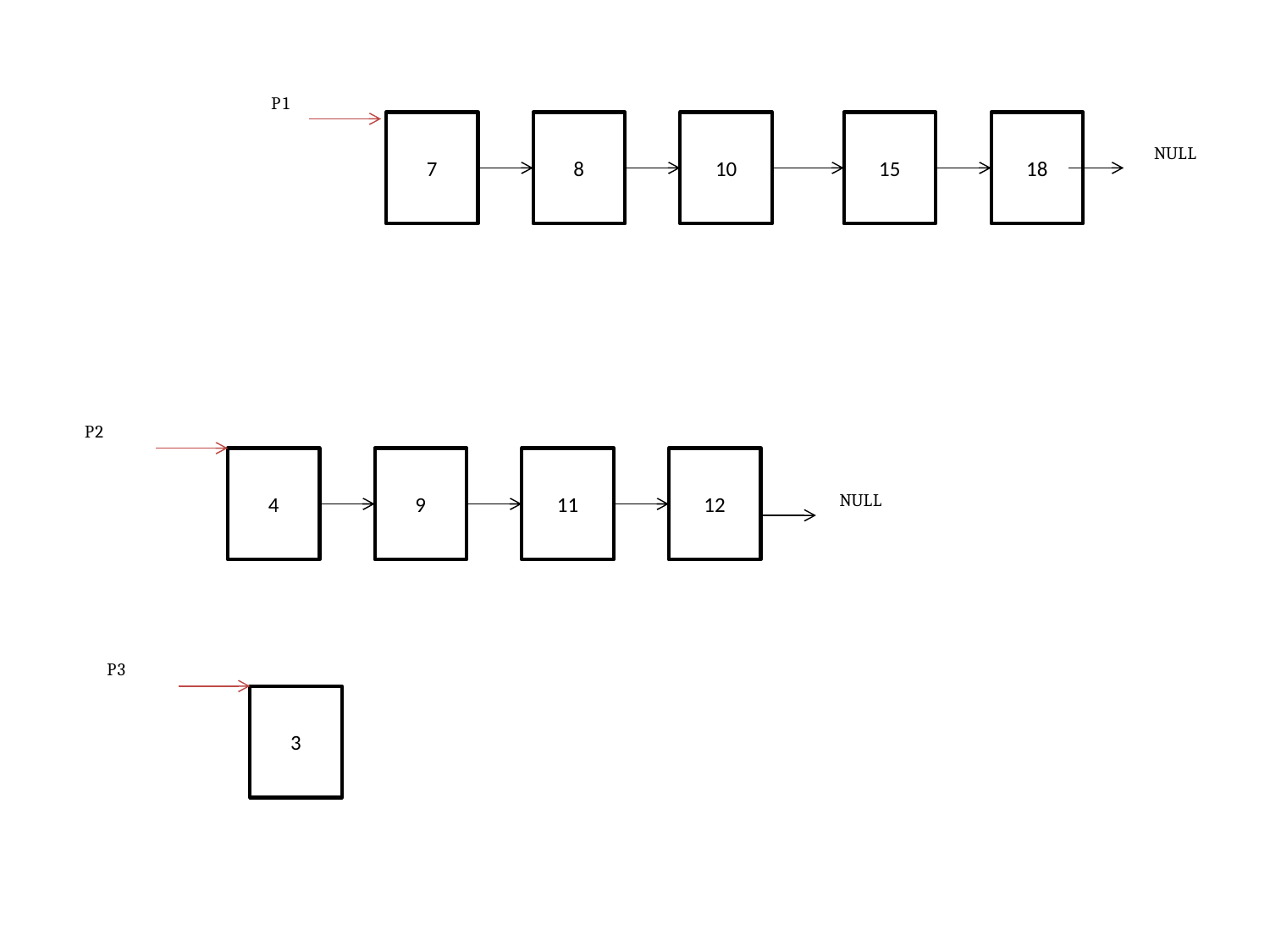

P1
7
8
10
15
18
NULL
P2
4
9
11
12
NULL
P3
3